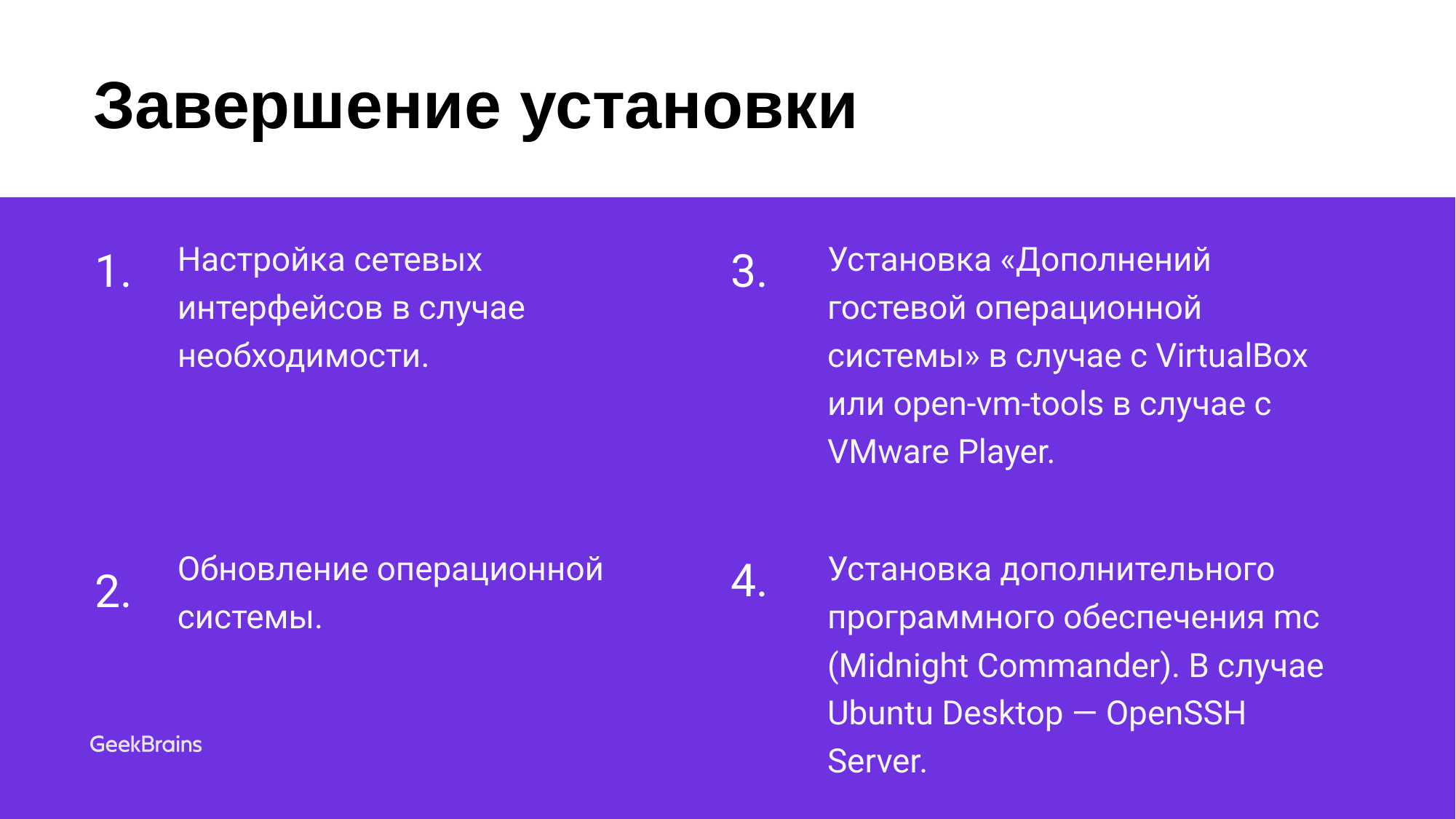

# Завершение установки
1.
3.
Настройка сетевых интерфейсов в случае необходимости.
Установка «Дополнений гостевой операционной системы» в случае с VirtualBox или open-vm-tools в случае с VMware Player.

4.
2.
Обновление операционной системы.
Установка дополнительного программного обеспечения mc (Midnight Commander). В случае Ubuntu Desktop — OpenSSH Server.